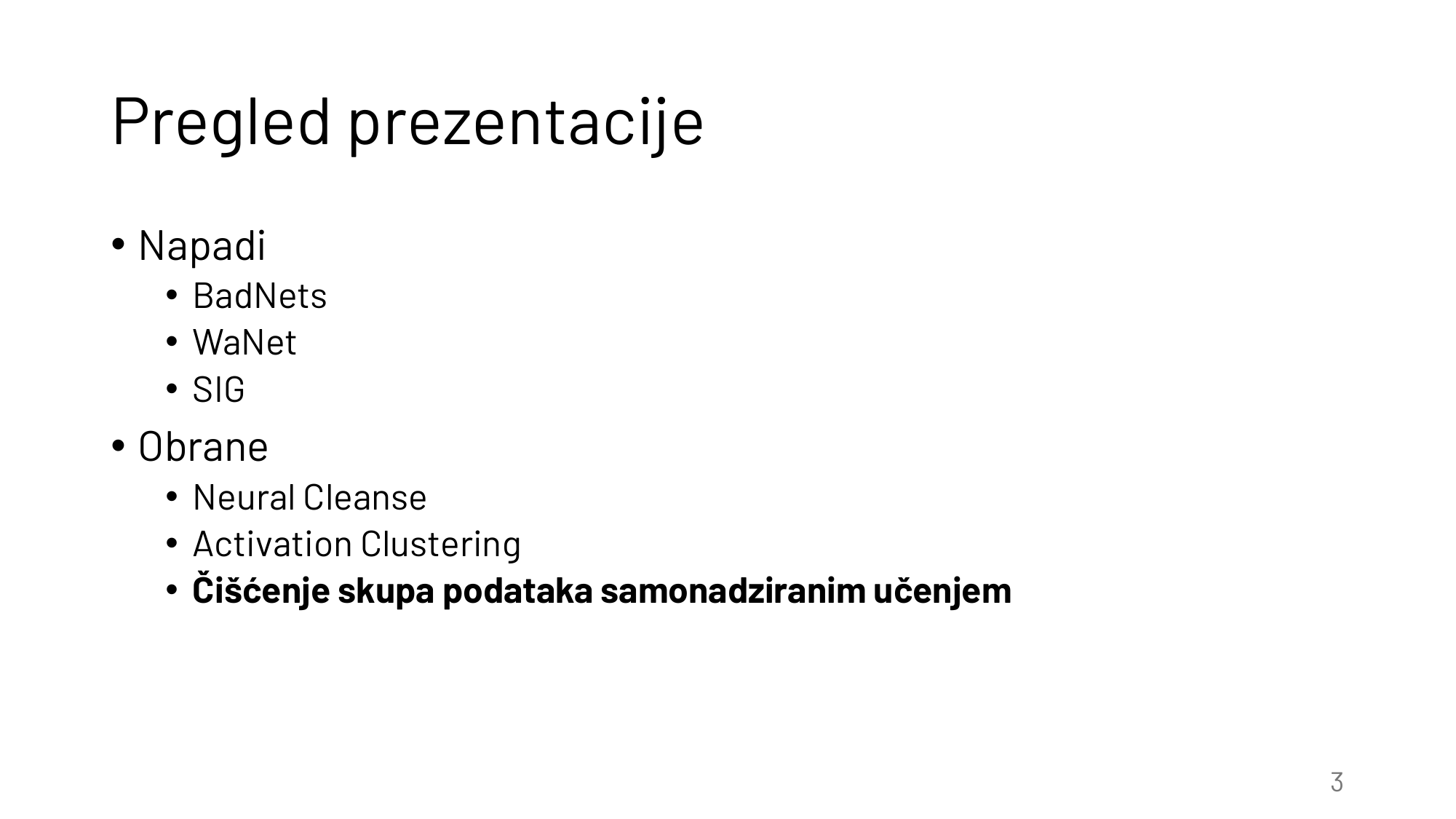

# Pregled prezentacije
Napadi
BadNets
WaNet
SIG
Obrane
Neural Cleanse
Activation Clustering
Čišćenje skupa podataka samonadziranim učenjem
3